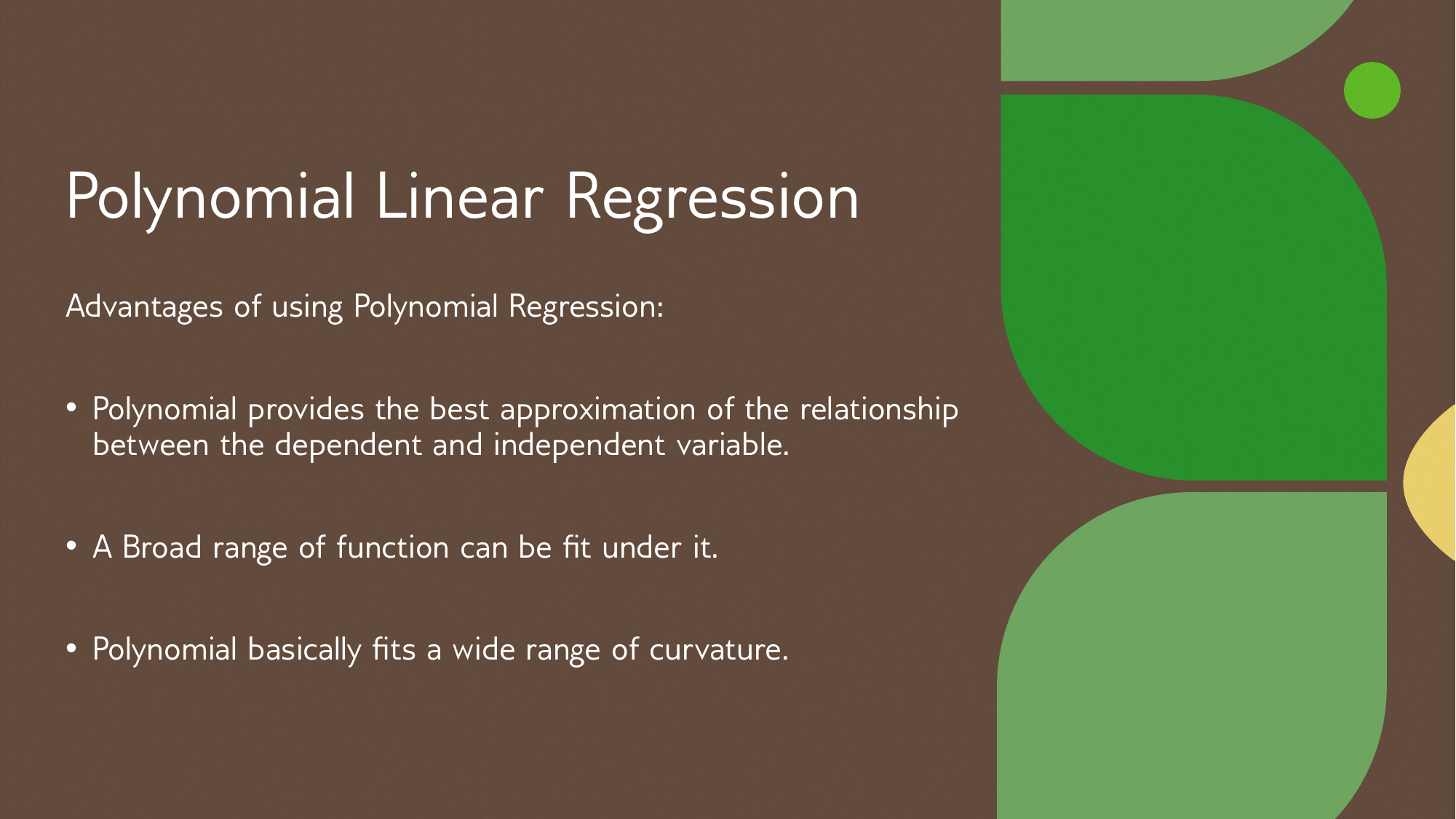

# Polynomial Linear Regression
Advantages of using Polynomial Regression:

Polynomial provides the best approximation of the relationship between the dependent and independent variable.

A Broad range of function can be fit under it.

Polynomial basically fits a wide range of curvature.